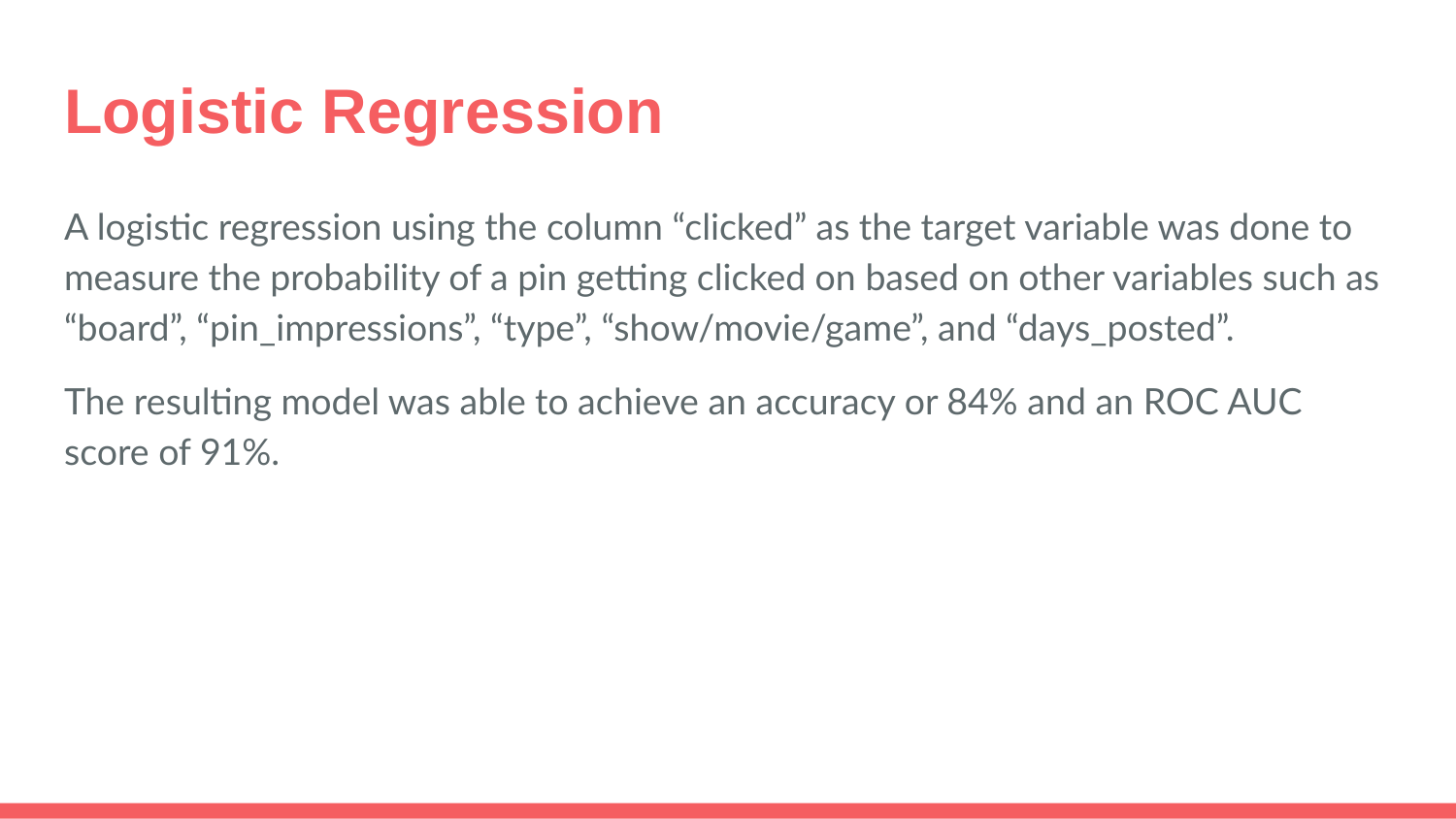

# Logistic Regression
A logistic regression using the column “clicked” as the target variable was done to measure the probability of a pin getting clicked on based on other variables such as “board”, “pin_impressions”, “type”, “show/movie/game”, and “days_posted”.
The resulting model was able to achieve an accuracy or 84% and an ROC AUC score of 91%.